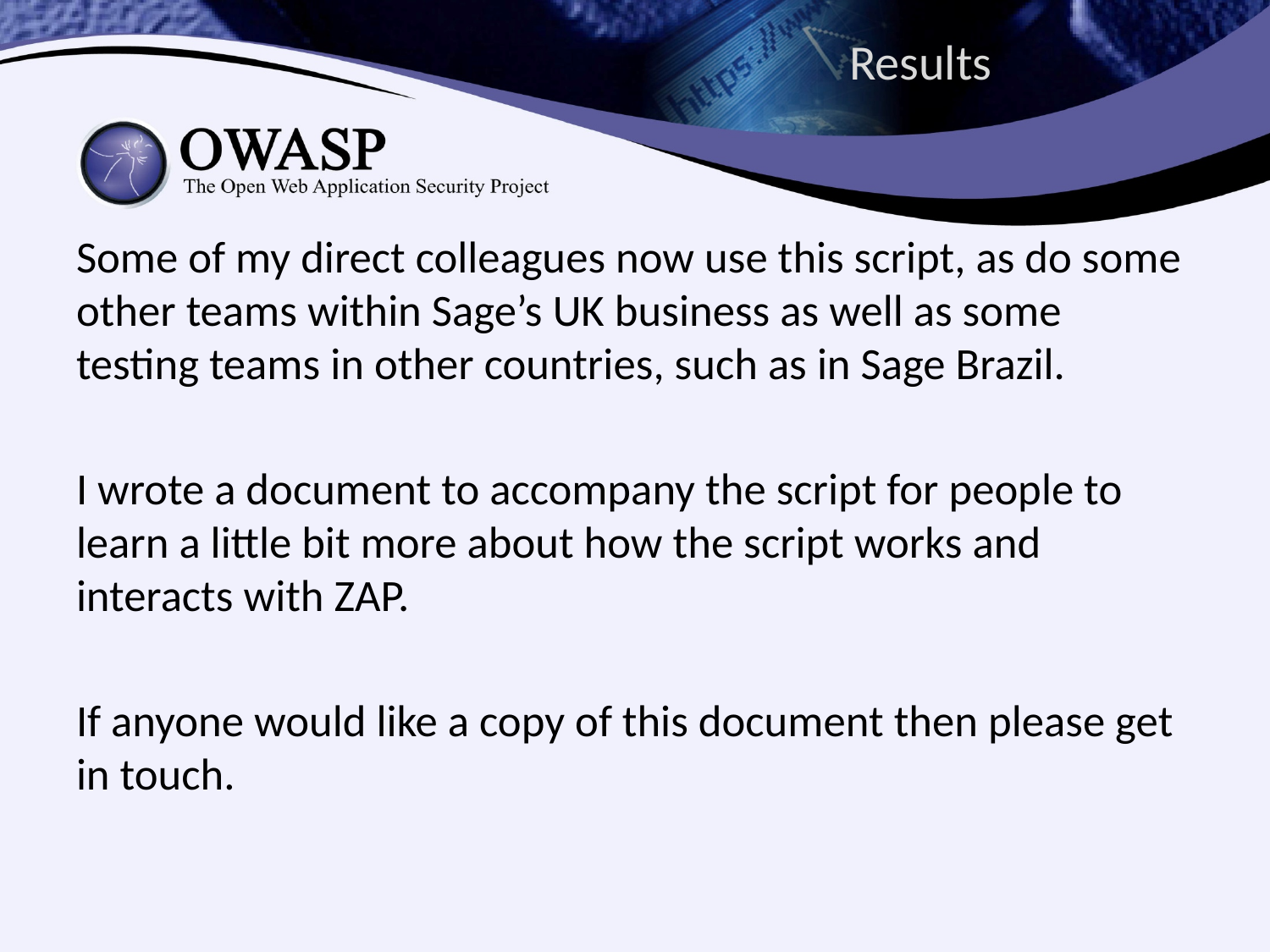

# Results
Some of my direct colleagues now use this script, as do some other teams within Sage’s UK business as well as some testing teams in other countries, such as in Sage Brazil.

I wrote a document to accompany the script for people to learn a little bit more about how the script works and interacts with ZAP.

If anyone would like a copy of this document then please get in touch.